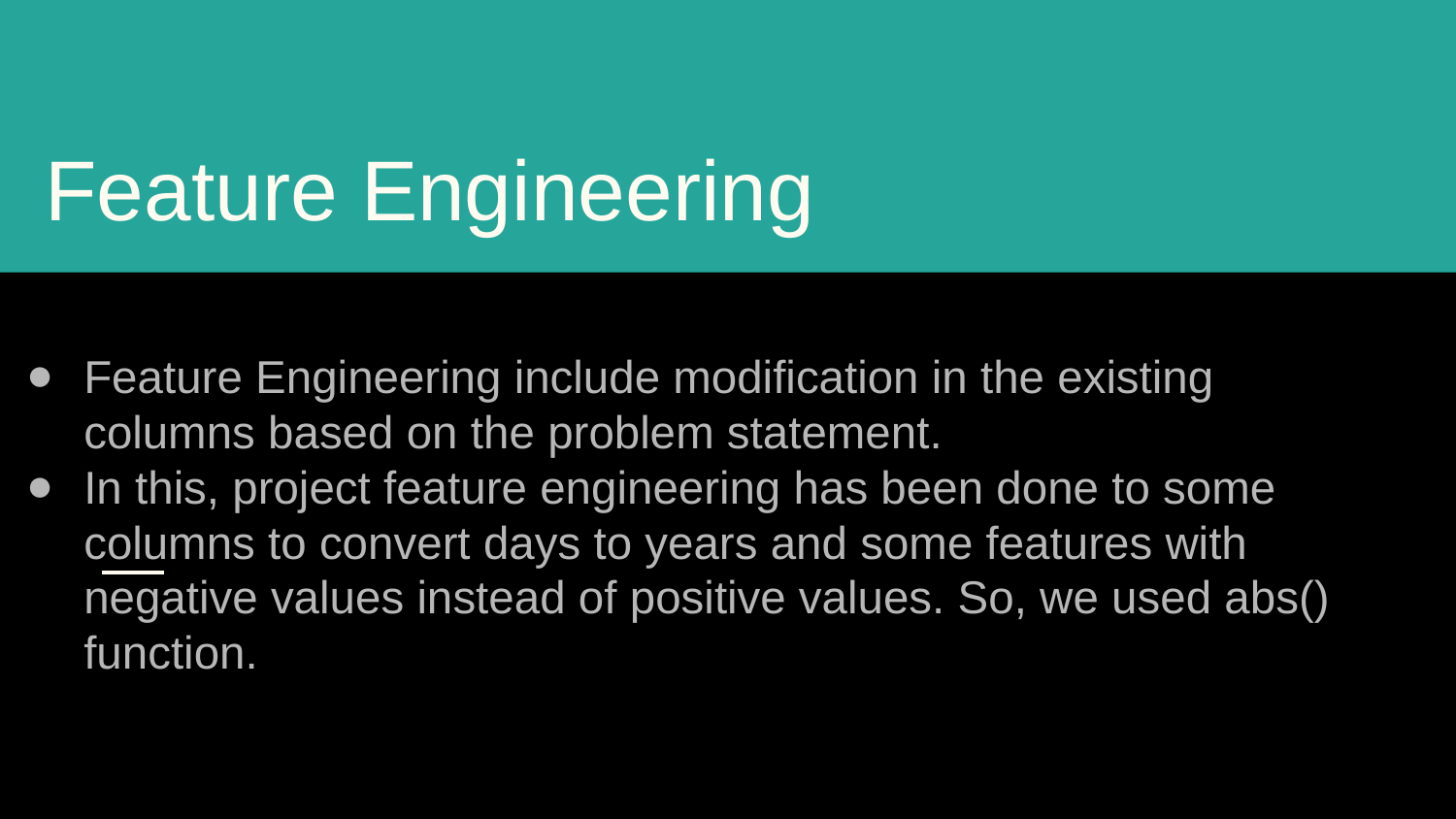

# Feature Engineering
Feature Engineering include modification in the existing columns based on the problem statement.
In this, project feature engineering has been done to some columns to convert days to years and some features with negative values instead of positive values. So, we used abs()
function.